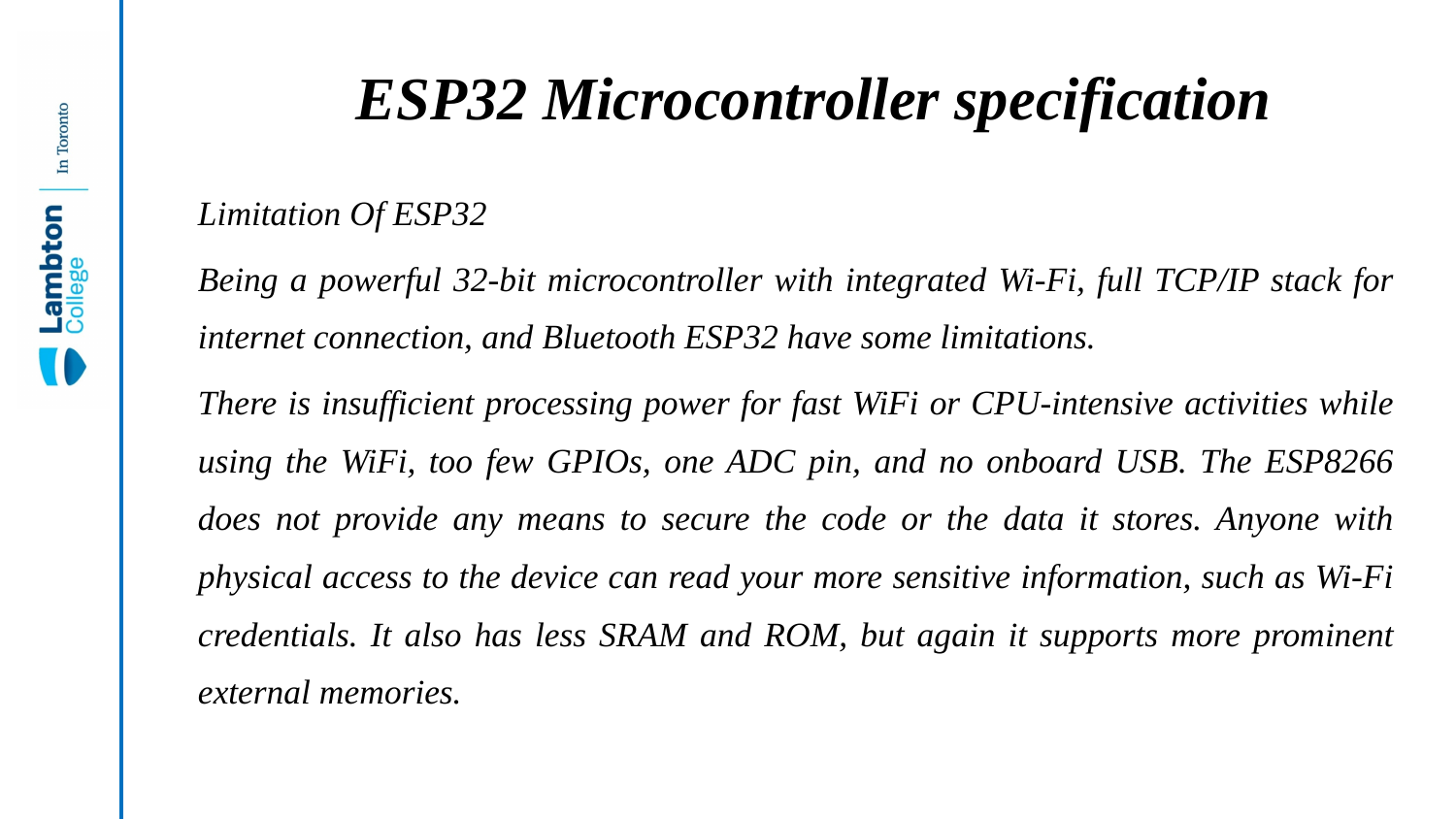

# ESP32 Microcontroller specification
Limitation Of ESP32
Being a powerful 32-bit microcontroller with integrated Wi-Fi, full TCP/IP stack for internet connection, and Bluetooth ESP32 have some limitations.
There is insufficient processing power for fast WiFi or CPU-intensive activities while using the WiFi, too few GPIOs, one ADC pin, and no onboard USB. The ESP8266 does not provide any means to secure the code or the data it stores. Anyone with physical access to the device can read your more sensitive information, such as Wi-Fi credentials. It also has less SRAM and ROM, but again it supports more prominent external memories.